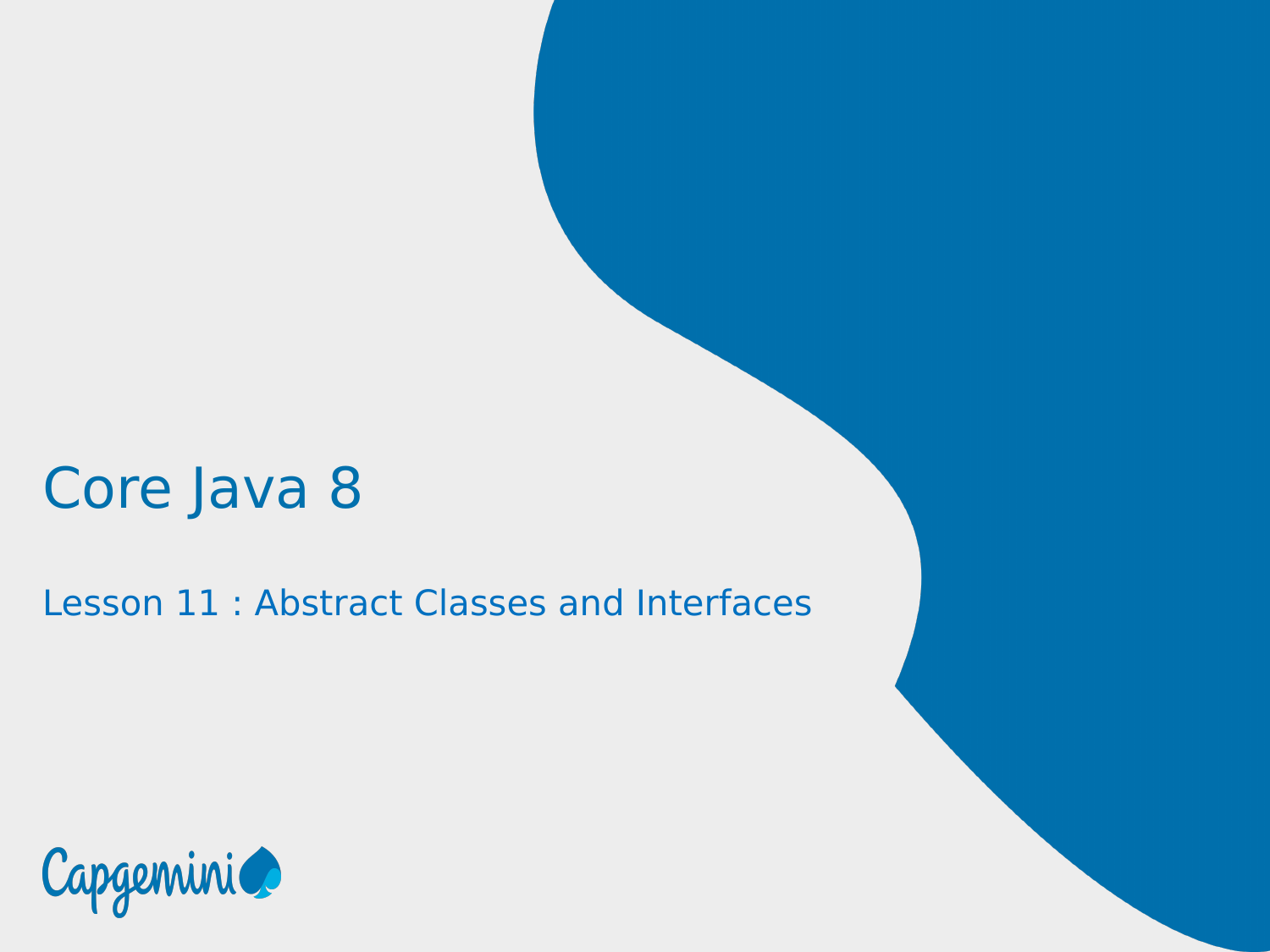

# Core Java 8

Lesson 11 : Abstract Classes and Interfaces